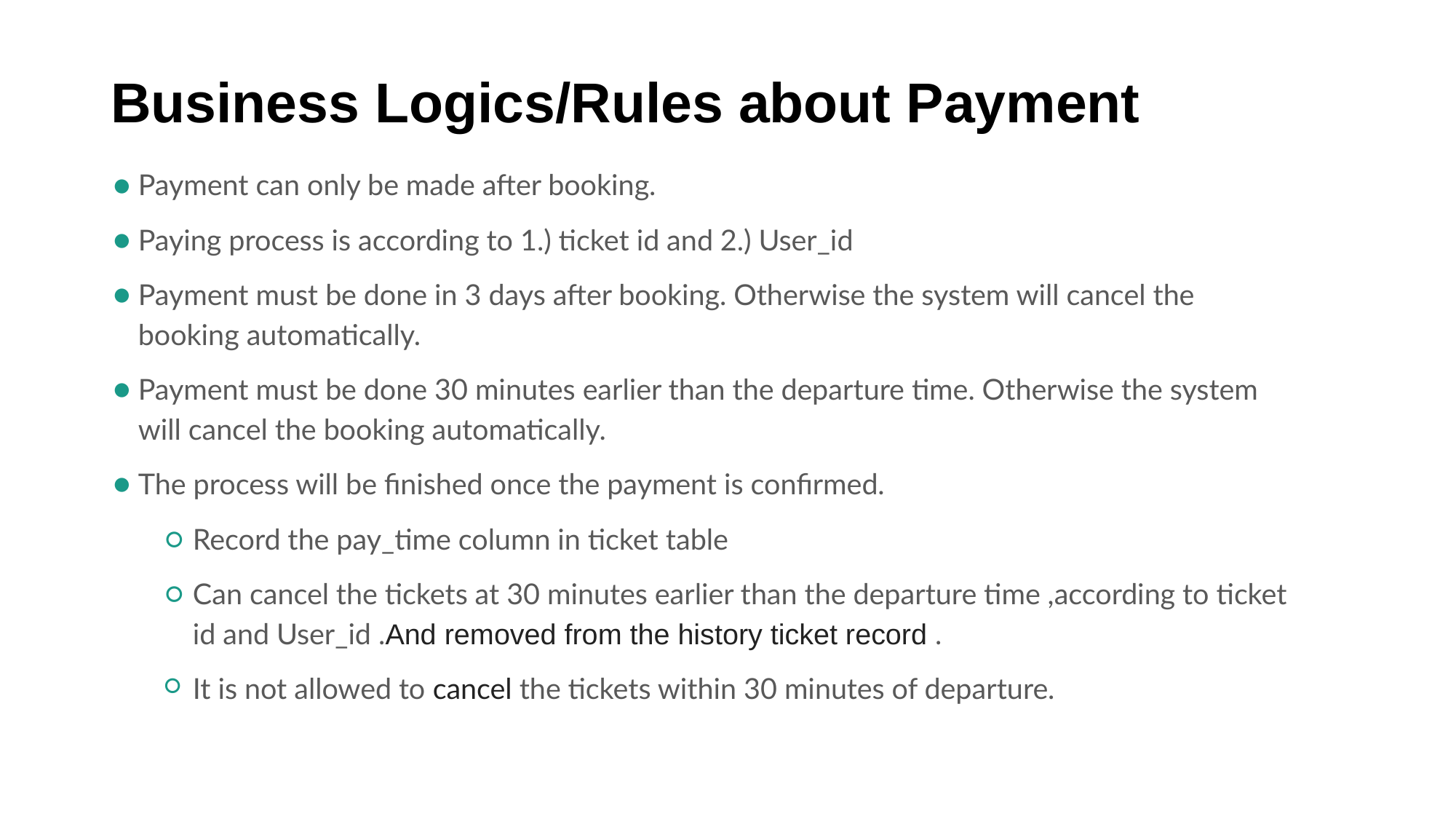

# Business Logics/Rules about Payment
Payment can only be made after booking.
Paying process is according to 1.) ticket id and 2.) User_id
Payment must be done in 3 days after booking. Otherwise the system will cancel the booking automatically.
Payment must be done 30 minutes earlier than the departure time. Otherwise the system will cancel the booking automatically.
The process will be finished once the payment is confirmed.
Record the pay_time column in ticket table
Can cancel the tickets at 30 minutes earlier than the departure time ,according to ticket id and User_id .And removed from the history ticket record .
It is not allowed to cancel the tickets within 30 minutes of departure.